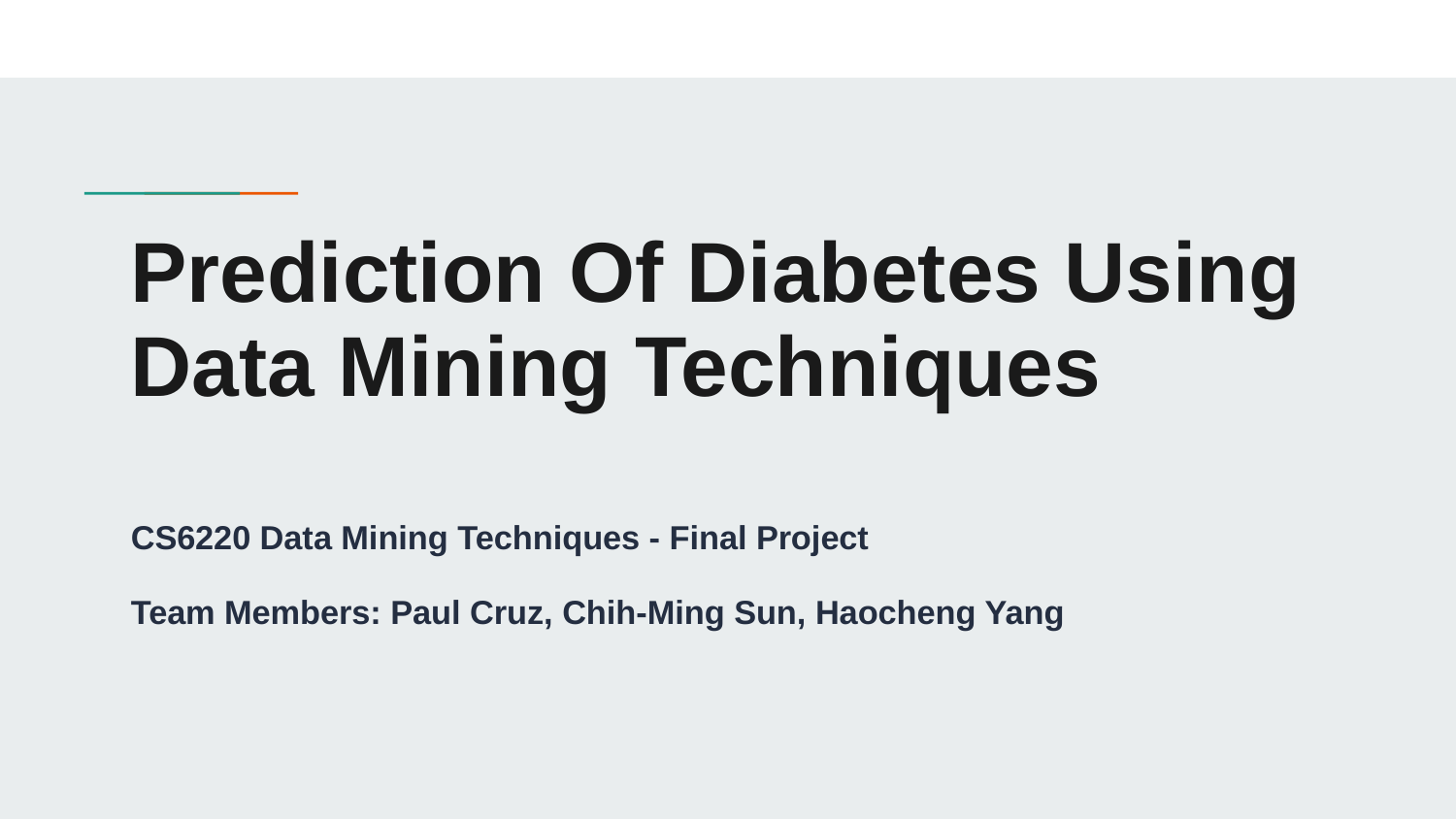

# Prediction Of Diabetes Using Data Mining Techniques
CS6220 Data Mining Techniques - Final Project

Team Members: Paul Cruz, Chih-Ming Sun, Haocheng Yang